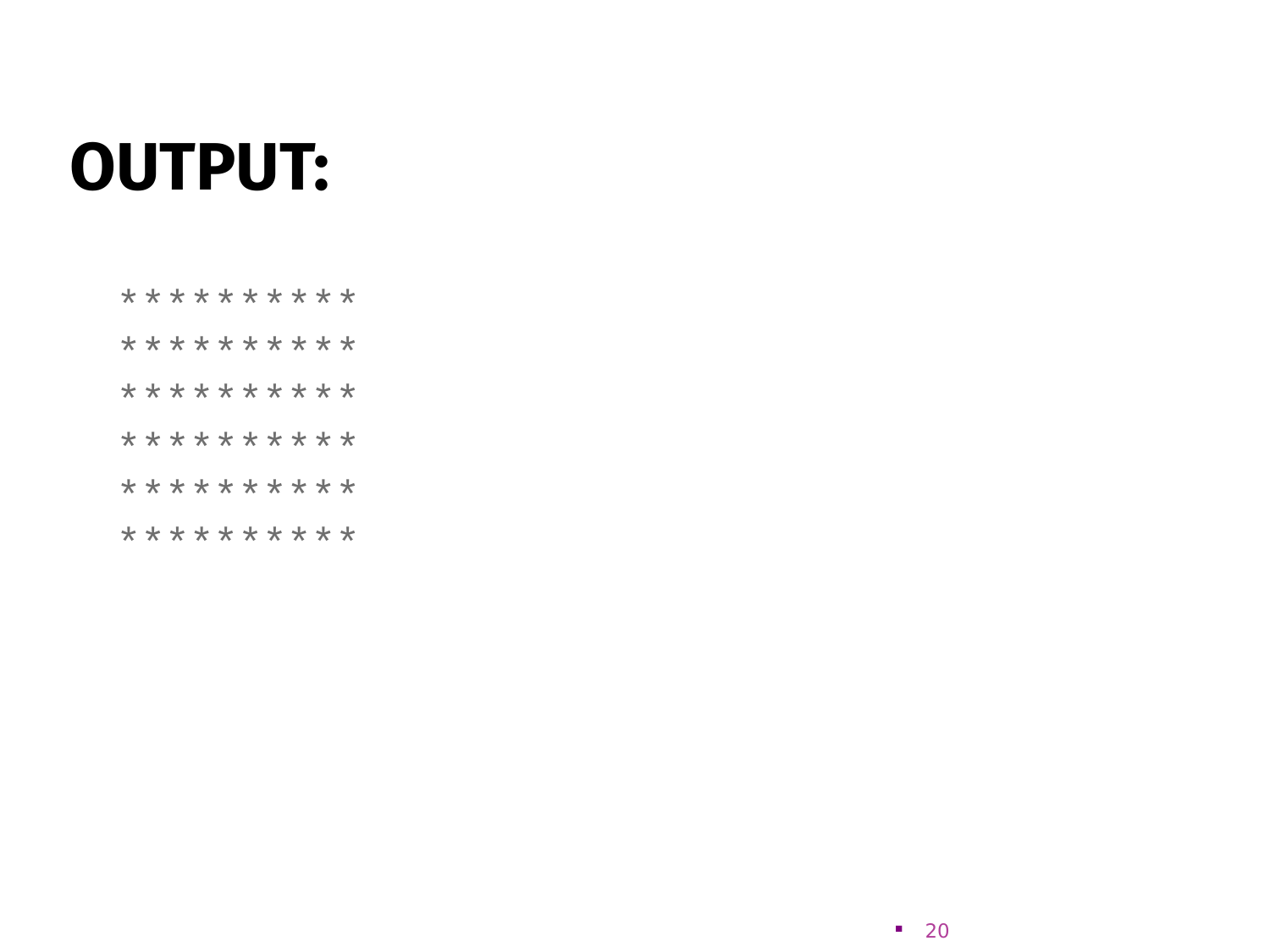

# Output:

**********
**********
**********
**********
**********
**********
20